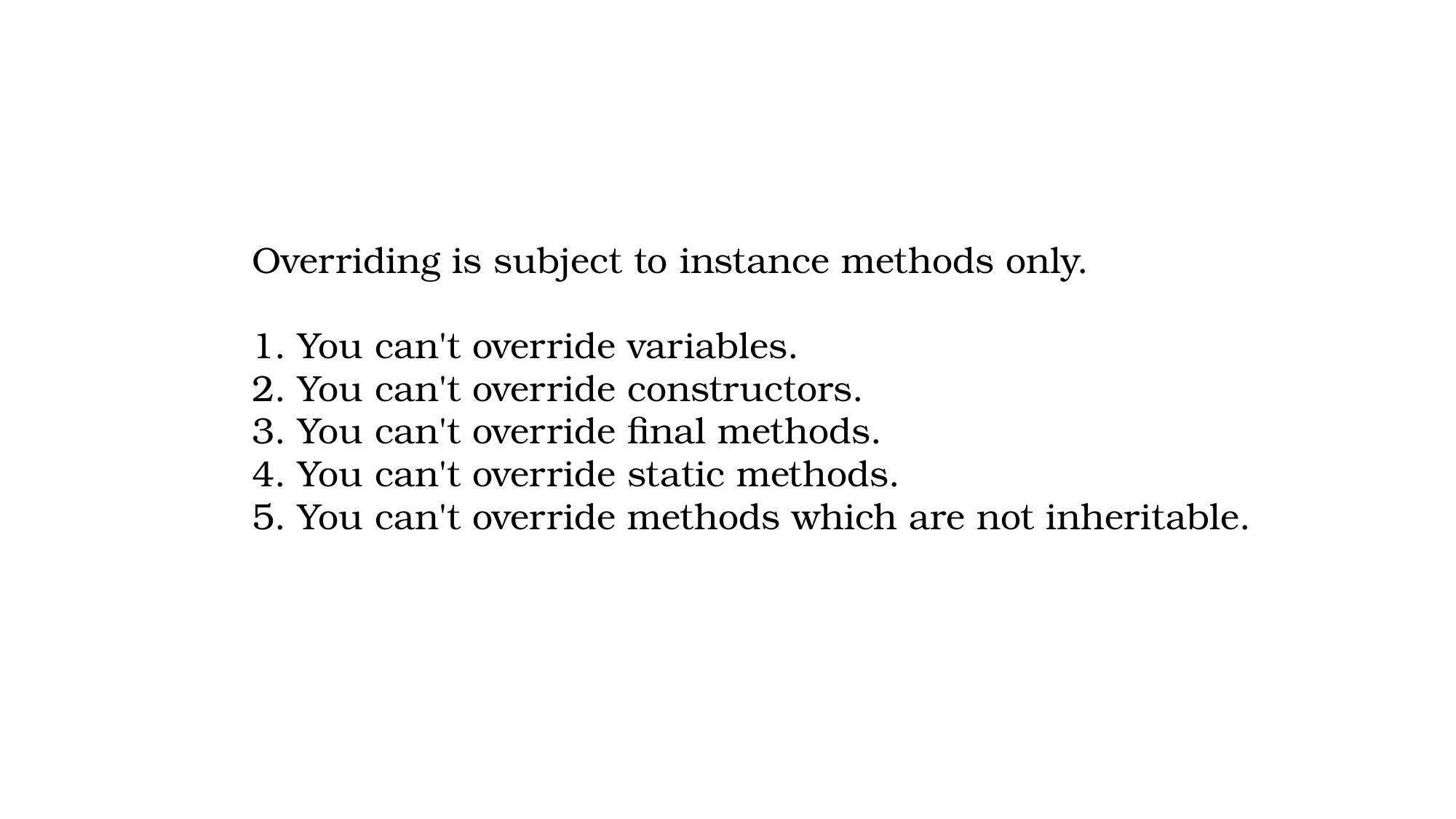

Overriding is subject to instance methods only.

1. You can't override variables.
2. You can't override constructors.
3. You can't override final methods.
4. You can't override static methods.
5. You can't override methods which are not inheritable.